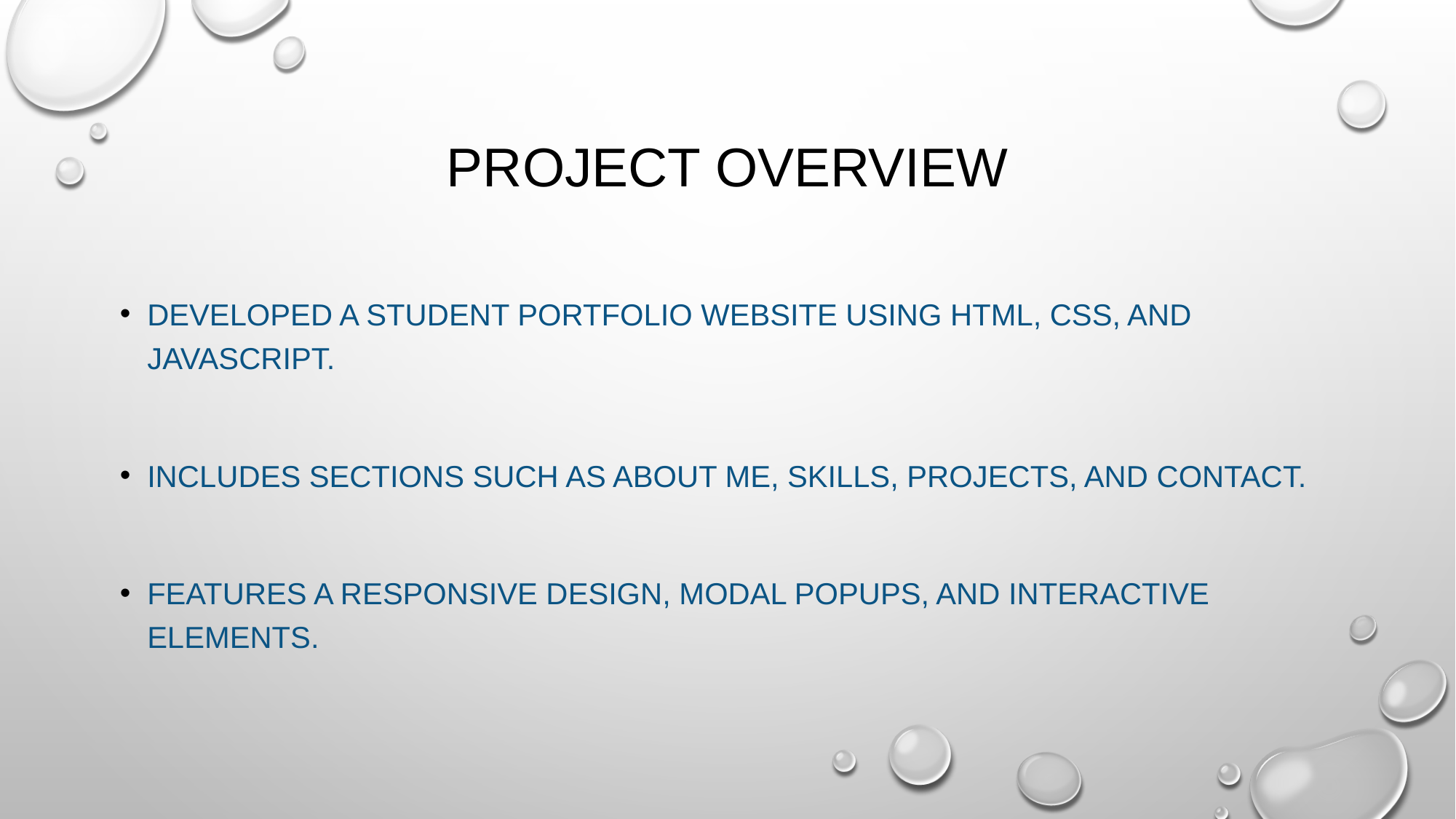

# Project Overview
Developed a Student Portfolio Website using HTML, CSS, and JavaScript.

Includes sections such as About Me, Skills, Projects, and Contact.

Features a responsive design, modal popups, and interactive elements.